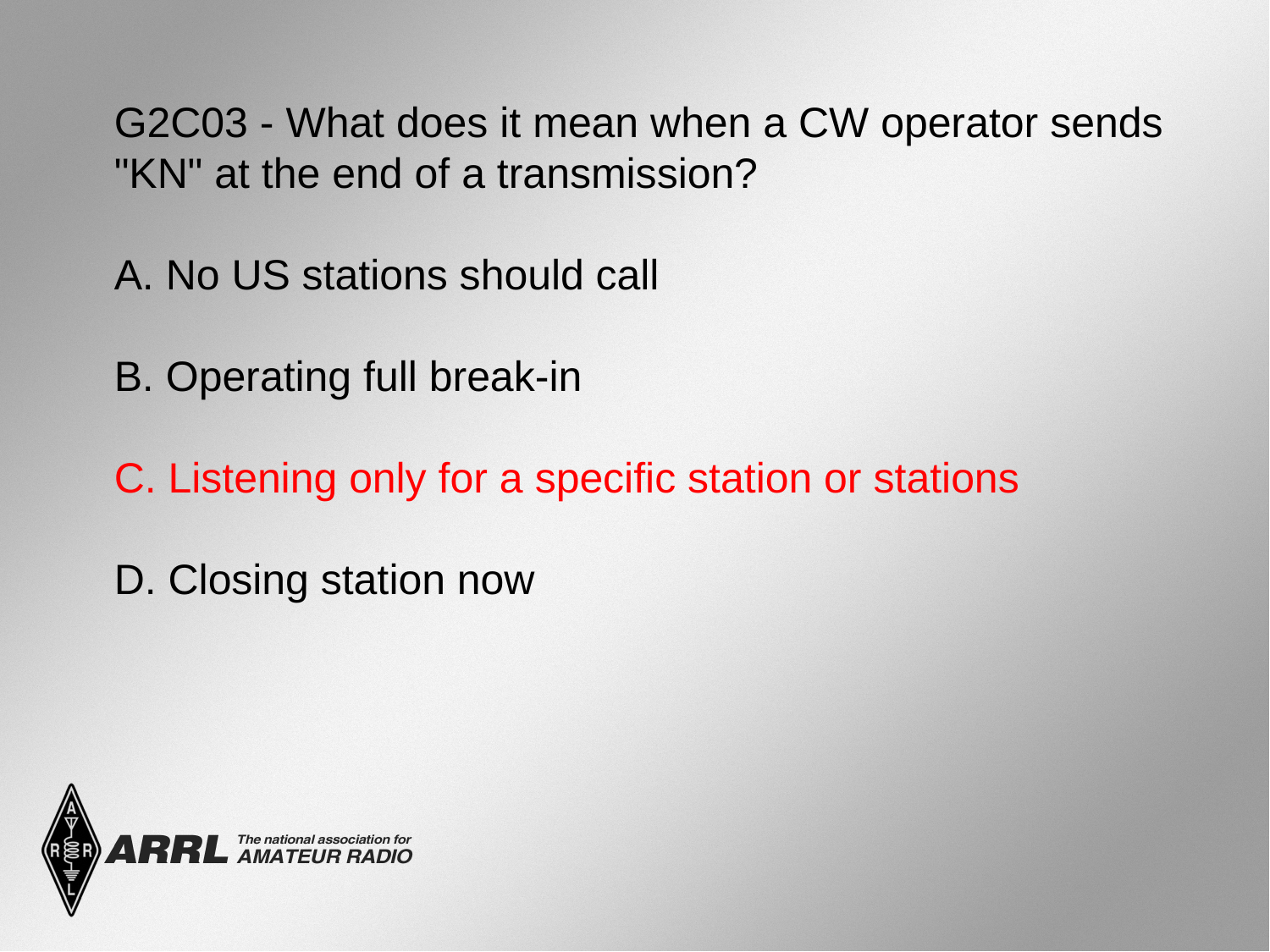

G2C03 - What does it mean when a CW operator sends "KN" at the end of a transmission?

A. No US stations should call

B. Operating full break-in

C. Listening only for a specific station or stations

D. Closing station now